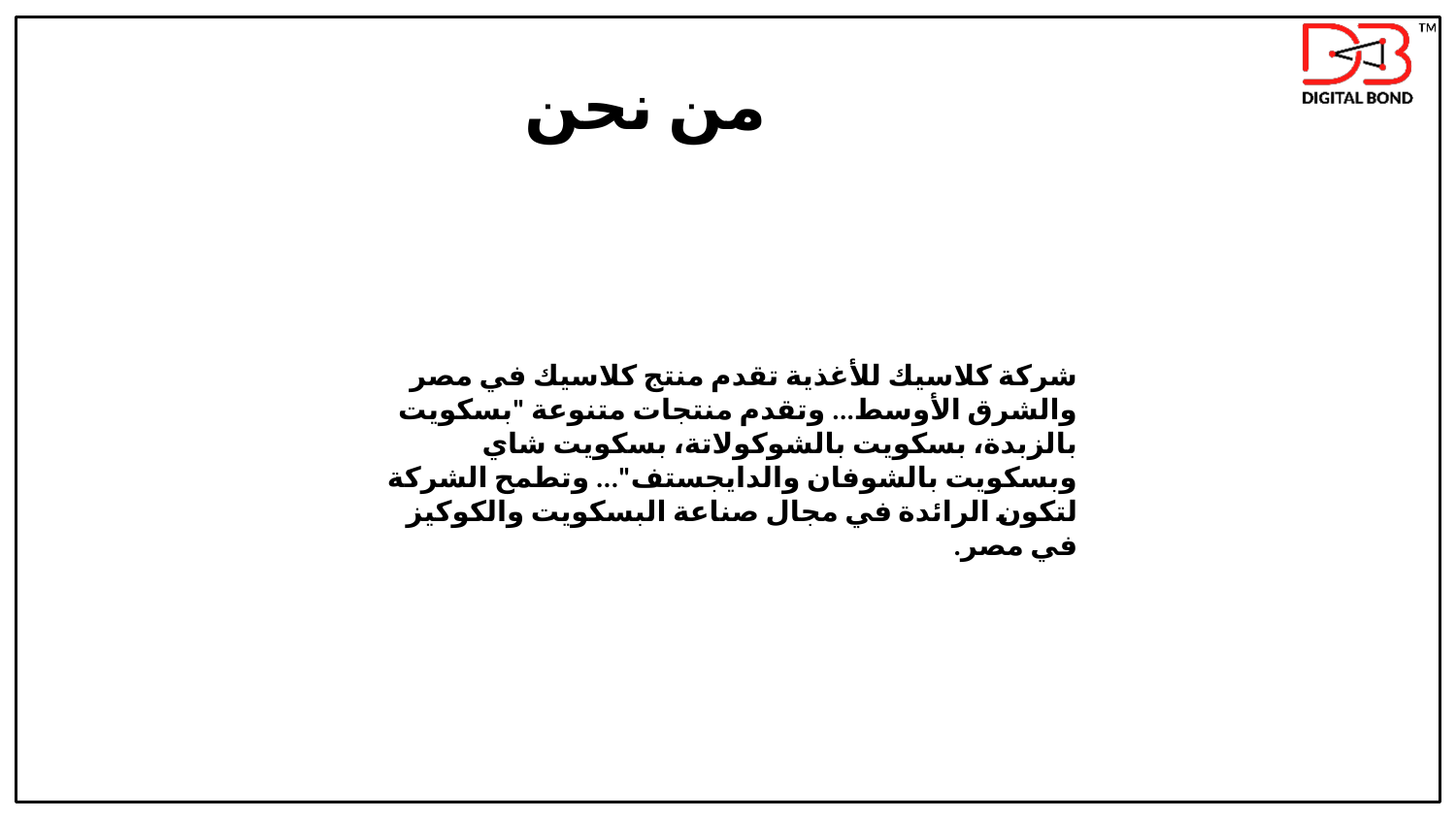

# من نحن
شركة كلاسيك للأغذية تقدم منتج كلاسيك في مصر والشرق الأوسط... وتقدم منتجات متنوعة "بسكويت بالزبدة، بسكويت بالشوكولاتة، بسكويت شاي وبسكويت بالشوفان والدايجستف"... وتطمح الشركة لتكون الرائدة في مجال صناعة البسكويت والكوكيز في مصر.